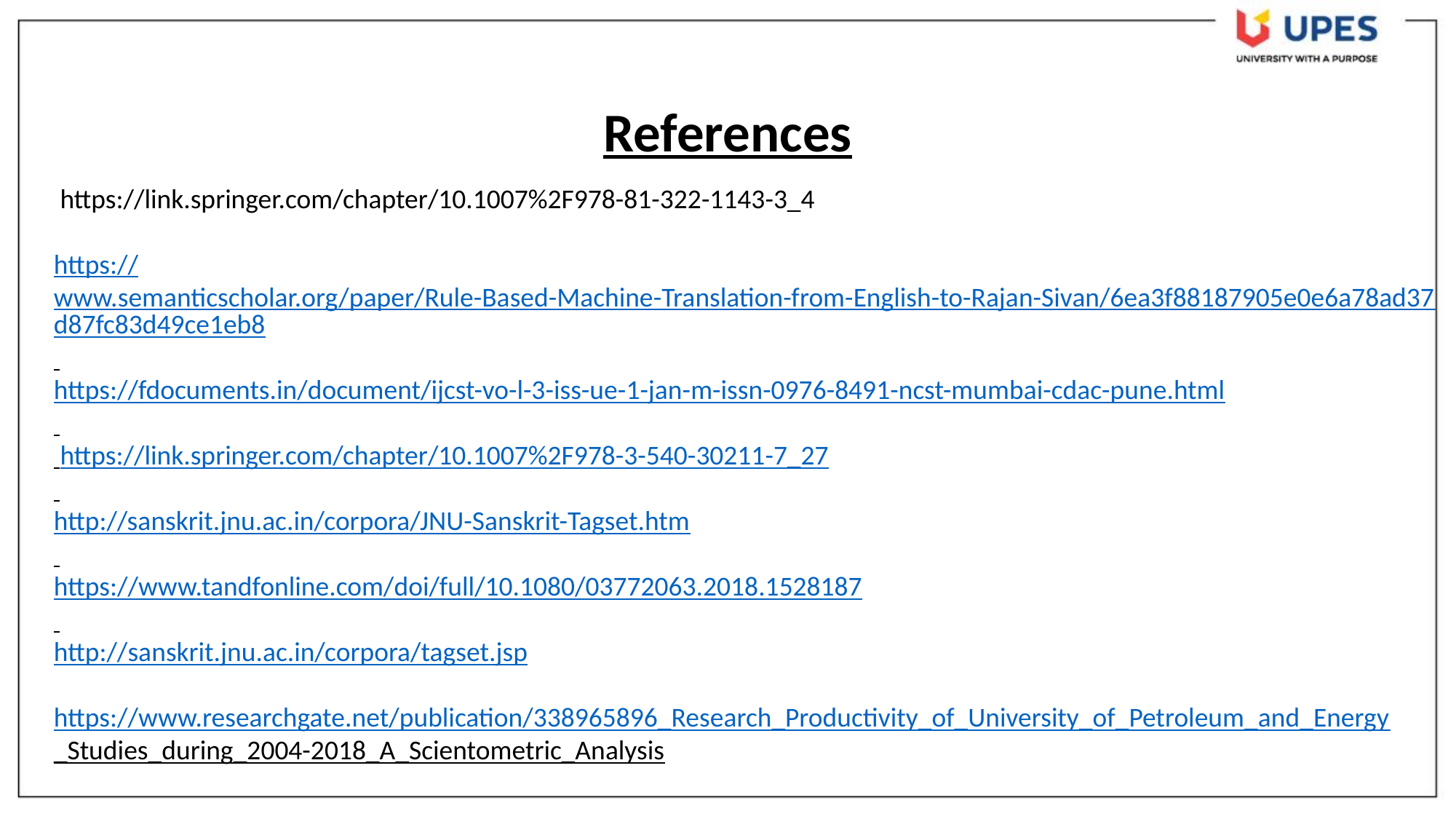

# References

 https://link.springer.com/chapter/10.1007%2F978-81-322-1143-3_4

https://www.semanticscholar.org/paper/Rule-Based-Machine-Translation-from-English-to-Rajan-Sivan/6ea3f88187905e0e6a78ad37d87fc83d49ce1eb8

https://fdocuments.in/document/ijcst-vo-l-3-iss-ue-1-jan-m-issn-0976-8491-ncst-mumbai-cdac-pune.html

 https://link.springer.com/chapter/10.1007%2F978-3-540-30211-7_27

http://sanskrit.jnu.ac.in/corpora/JNU-Sanskrit-Tagset.htm

https://www.tandfonline.com/doi/full/10.1080/03772063.2018.1528187

http://sanskrit.jnu.ac.in/corpora/tagset.jsp

https://www.researchgate.net/publication/338965896_Research_Productivity_of_University_of_Petroleum_and_Energy
_Studies_during_2004-2018_A_Scientometric_Analysis